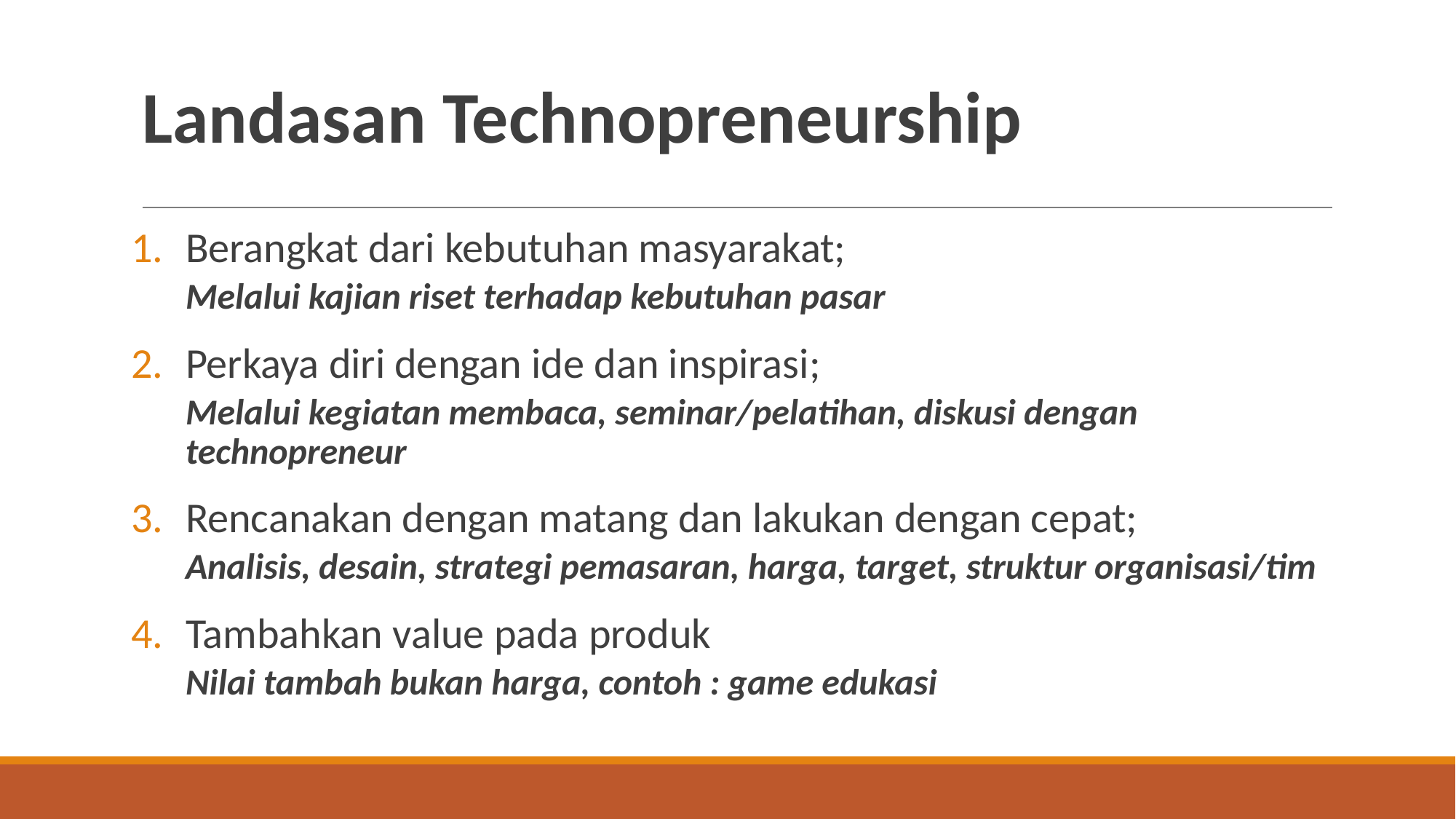

# Landasan Technopreneurship
Berangkat dari kebutuhan masyarakat;
Melalui kajian riset terhadap kebutuhan pasar
Perkaya diri dengan ide dan inspirasi;
Melalui kegiatan membaca, seminar/pelatihan, diskusi dengan technopreneur
Rencanakan dengan matang dan lakukan dengan cepat;
Analisis, desain, strategi pemasaran, harga, target, struktur organisasi/tim
Tambahkan value pada produk
Nilai tambah bukan harga, contoh : game edukasi